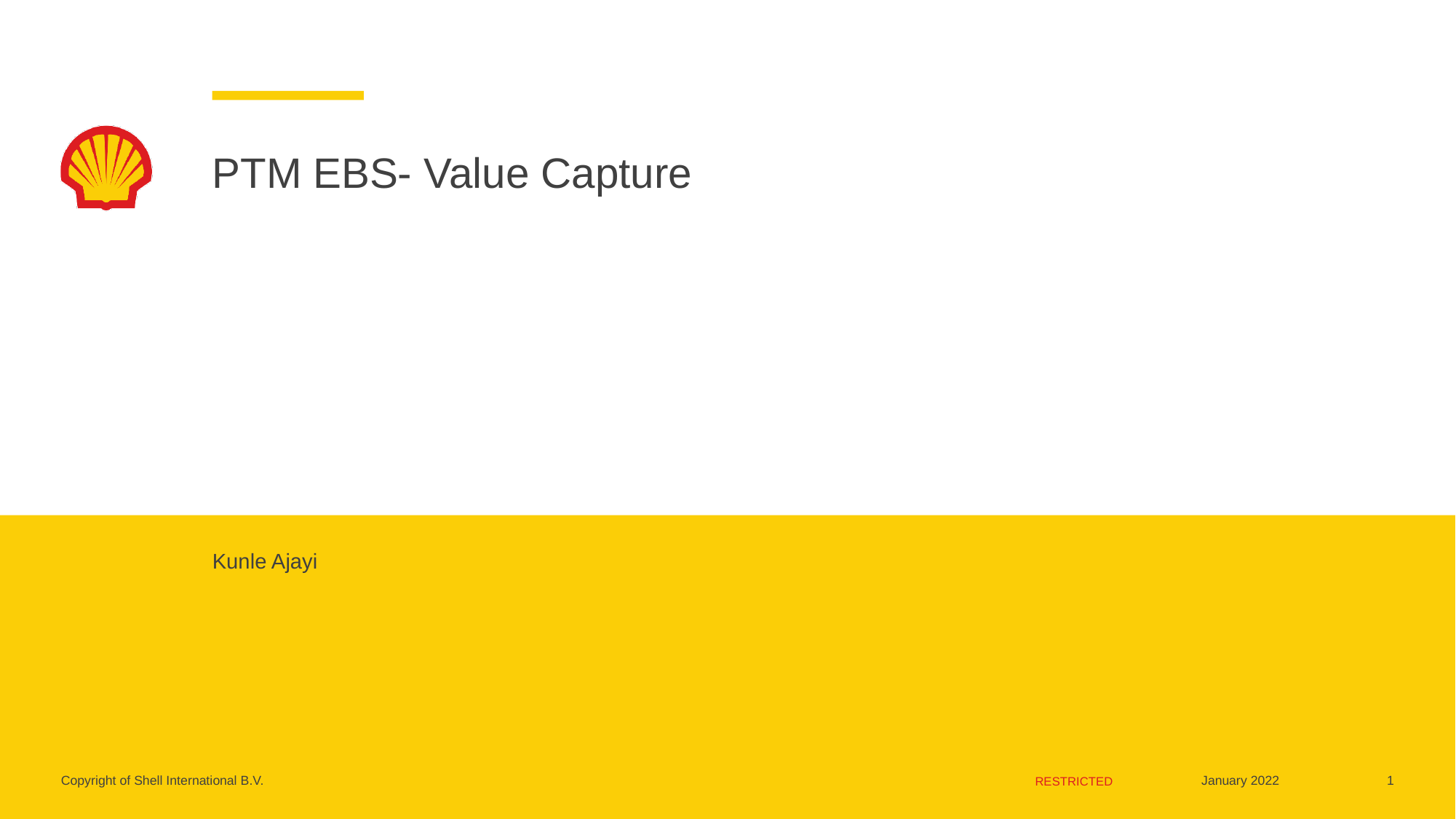

# PTM EBS- Value Capture

Kunle Ajayi

1
January 2022